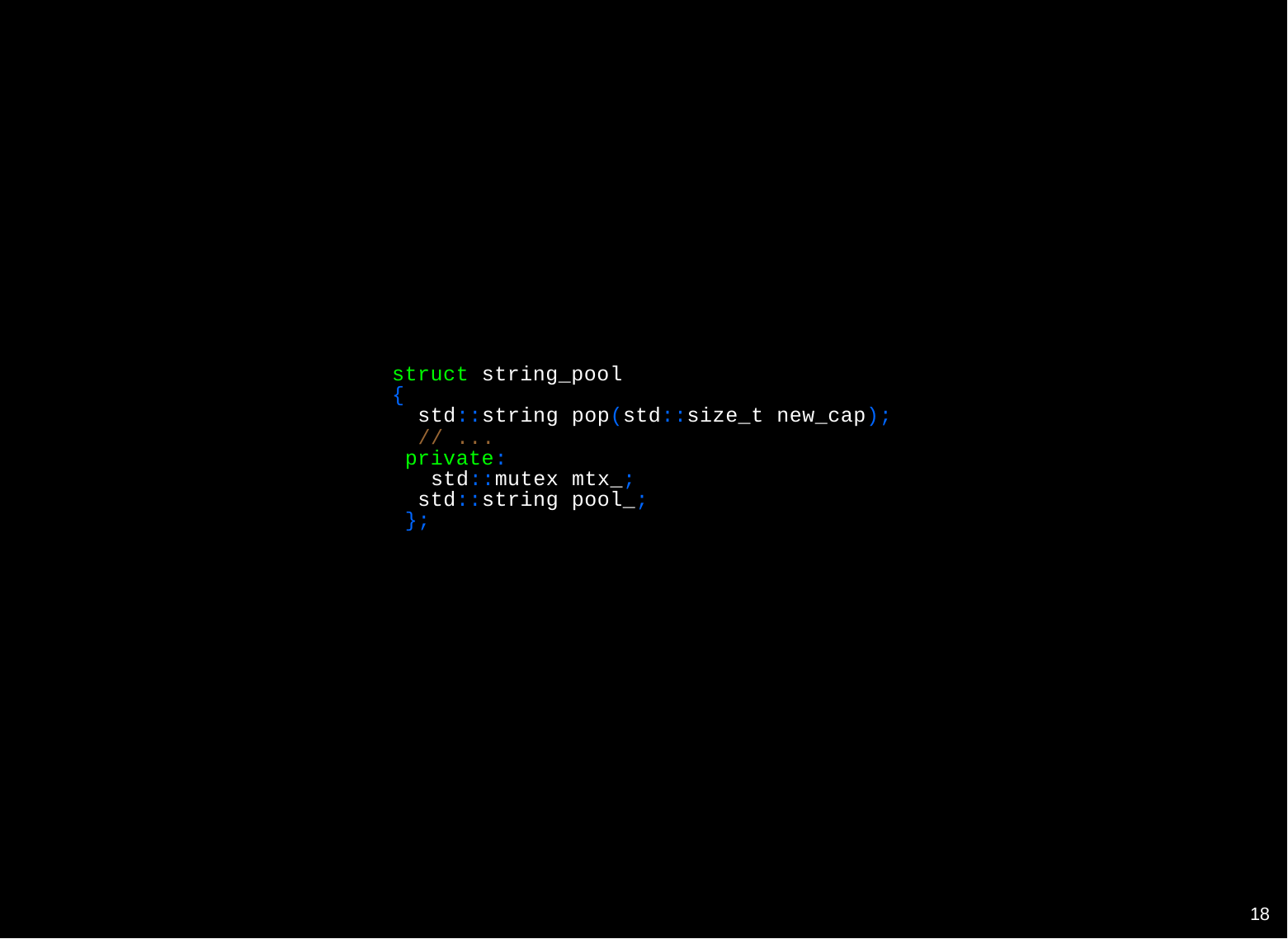

struct string_pool
{
std::string pop(std::size_t new_cap);
// ... private:
std::mutex mtx_; std::string pool_;
};

18